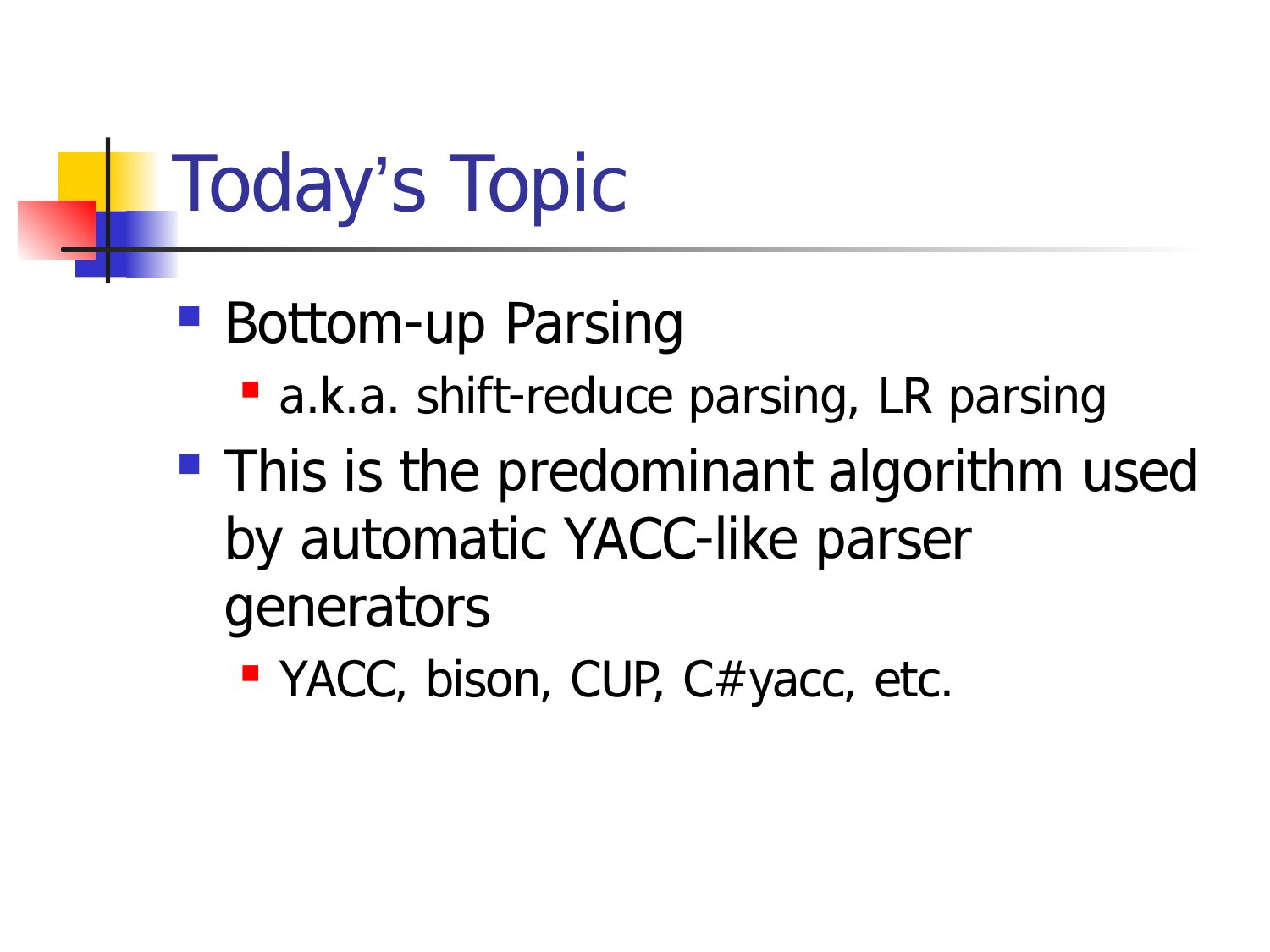

# Today’s Topic
Bottom-up Parsing
a.k.a. shift-reduce parsing, LR parsing
This is the predominant algorithm used by automatic YACC-like parser generators
YACC, bison, CUP, C#yacc, etc.